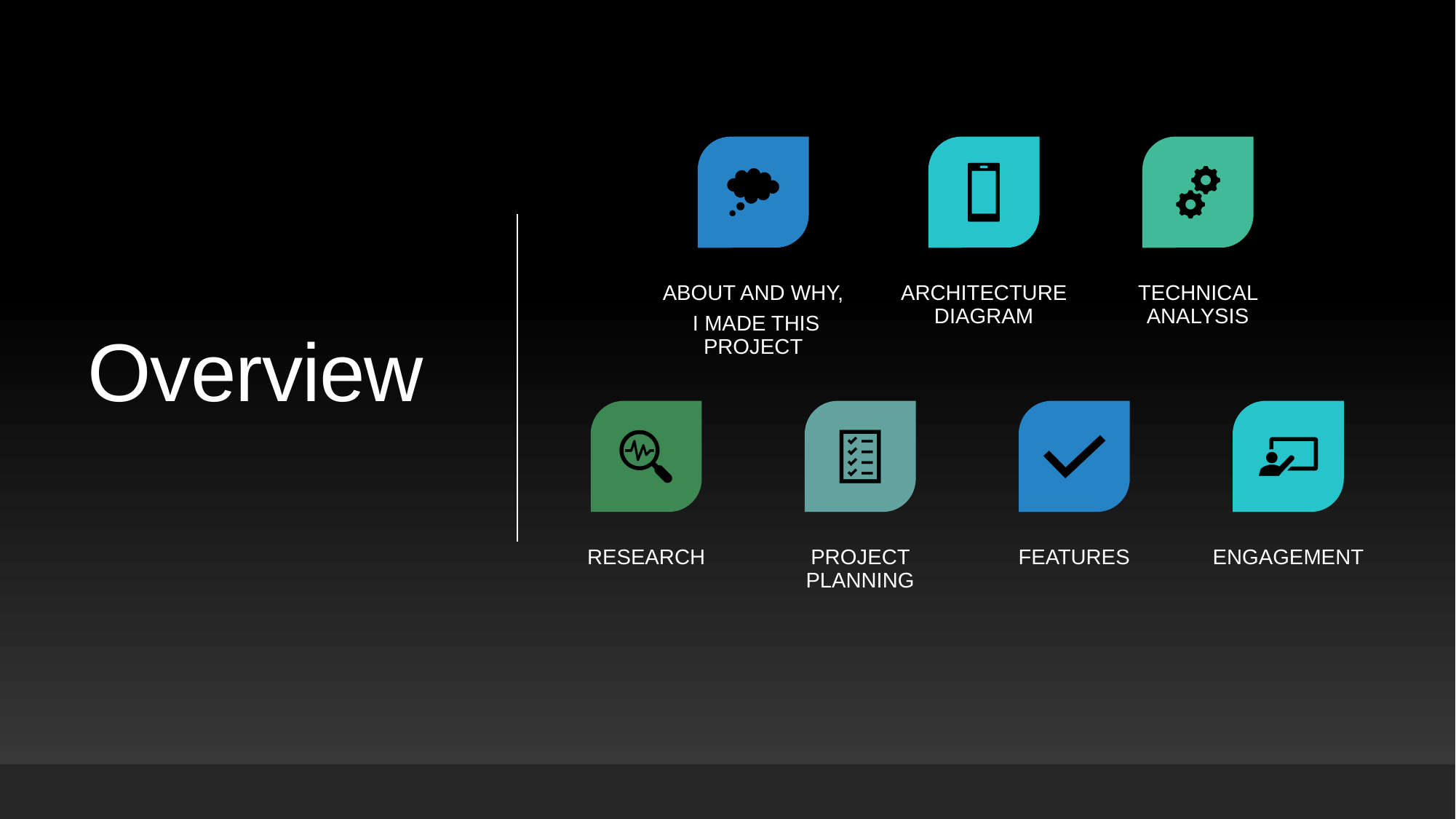

# Overview
About and Why,
 I made this project
Architecture Diagram
Technical Analysis
Research
Project Planning
Features
Engagement